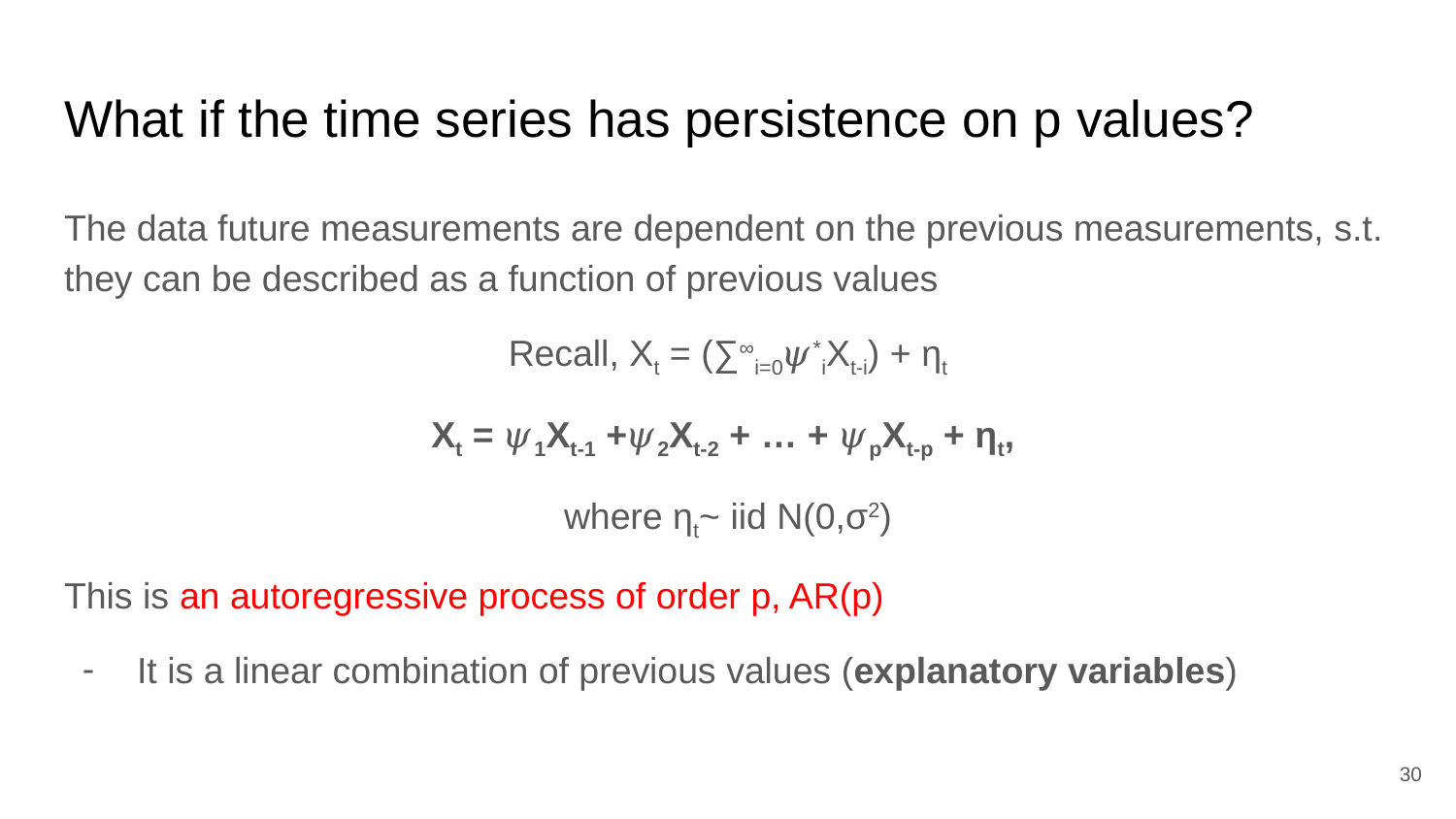

# What if the time series has persistence on p values?
The data future measurements are dependent on the previous measurements, s.t. they can be described as a function of previous values
Recall, Xt = (∑∞i=0𝜓*iXt-i) + ηt
Xt = 𝜓1Xt-1 +𝜓2Xt-2 + … + 𝜓pXt-p + ηt,
where ηt~ iid N(0,σ2)
This is an autoregressive process of order p, AR(p)
It is a linear combination of previous values (explanatory variables)
30